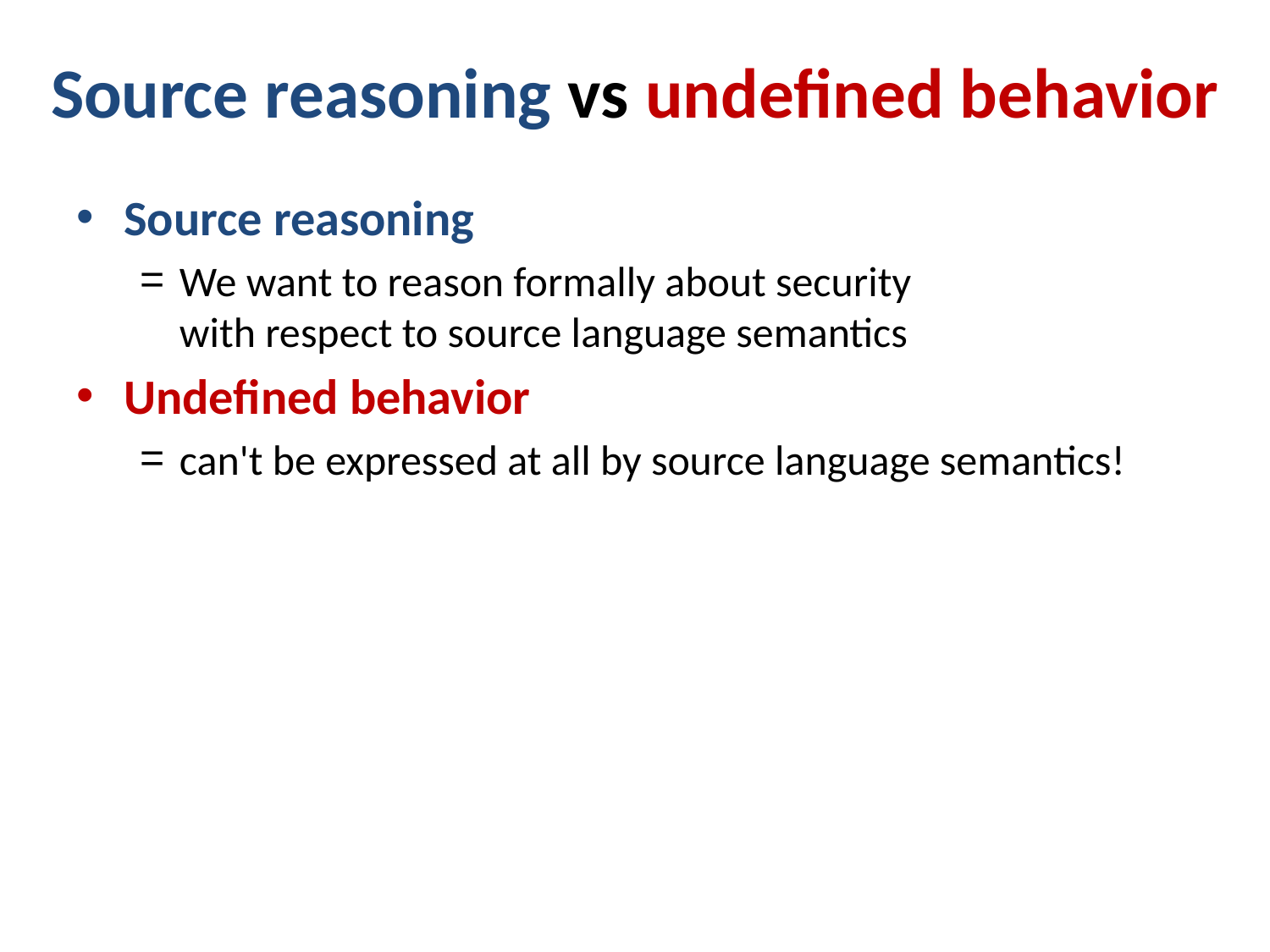

# Source reasoning vs undefined behavior
Source reasoning
We want to reason formally about security
with respect to source language semantics
Undefined behavior
can't be expressed at all by source language semantics!